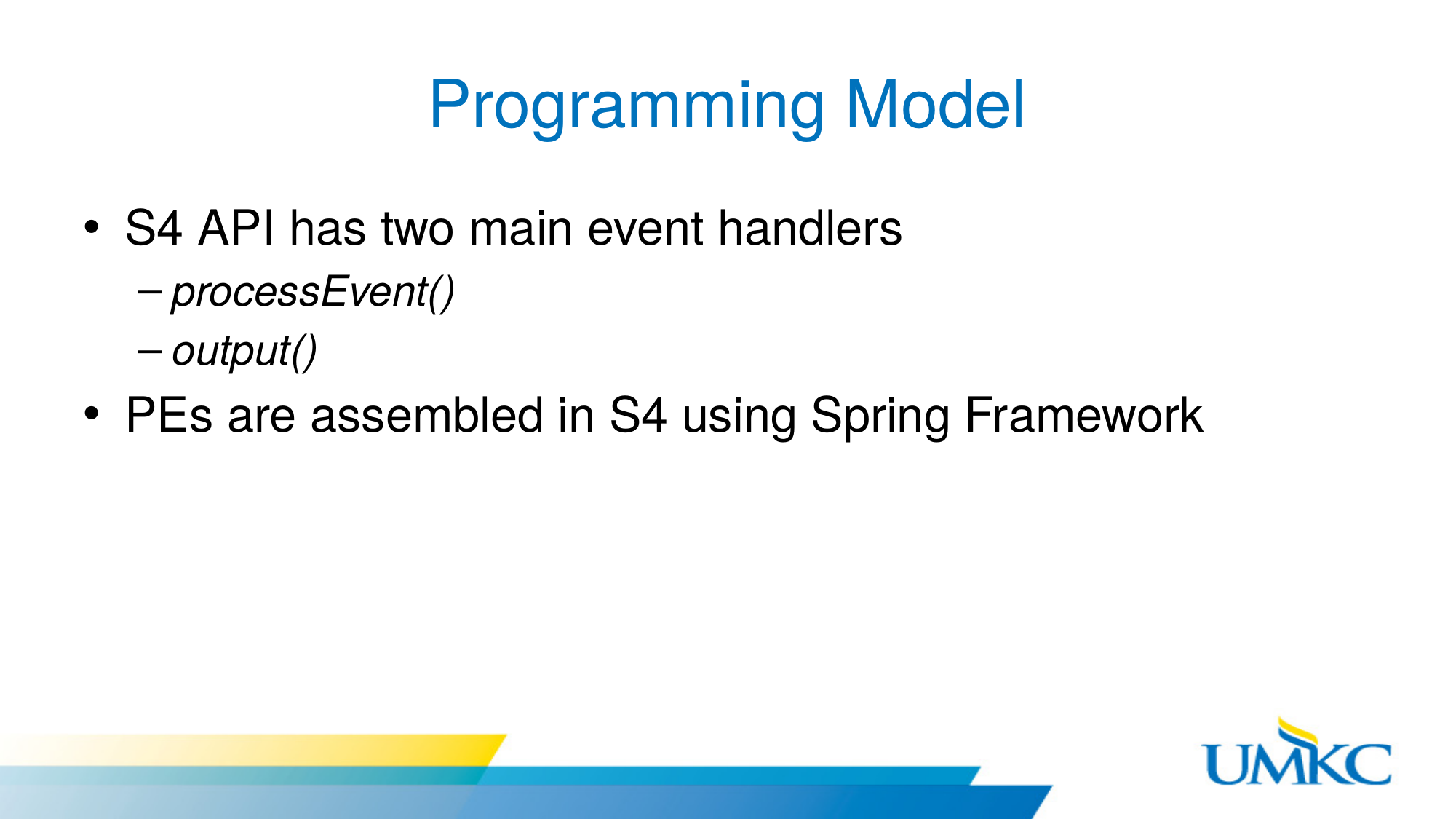

# Programming Model
S4 API has two main event handlers
processEvent()
output()
PEs are assembled in S4 using Spring Framework